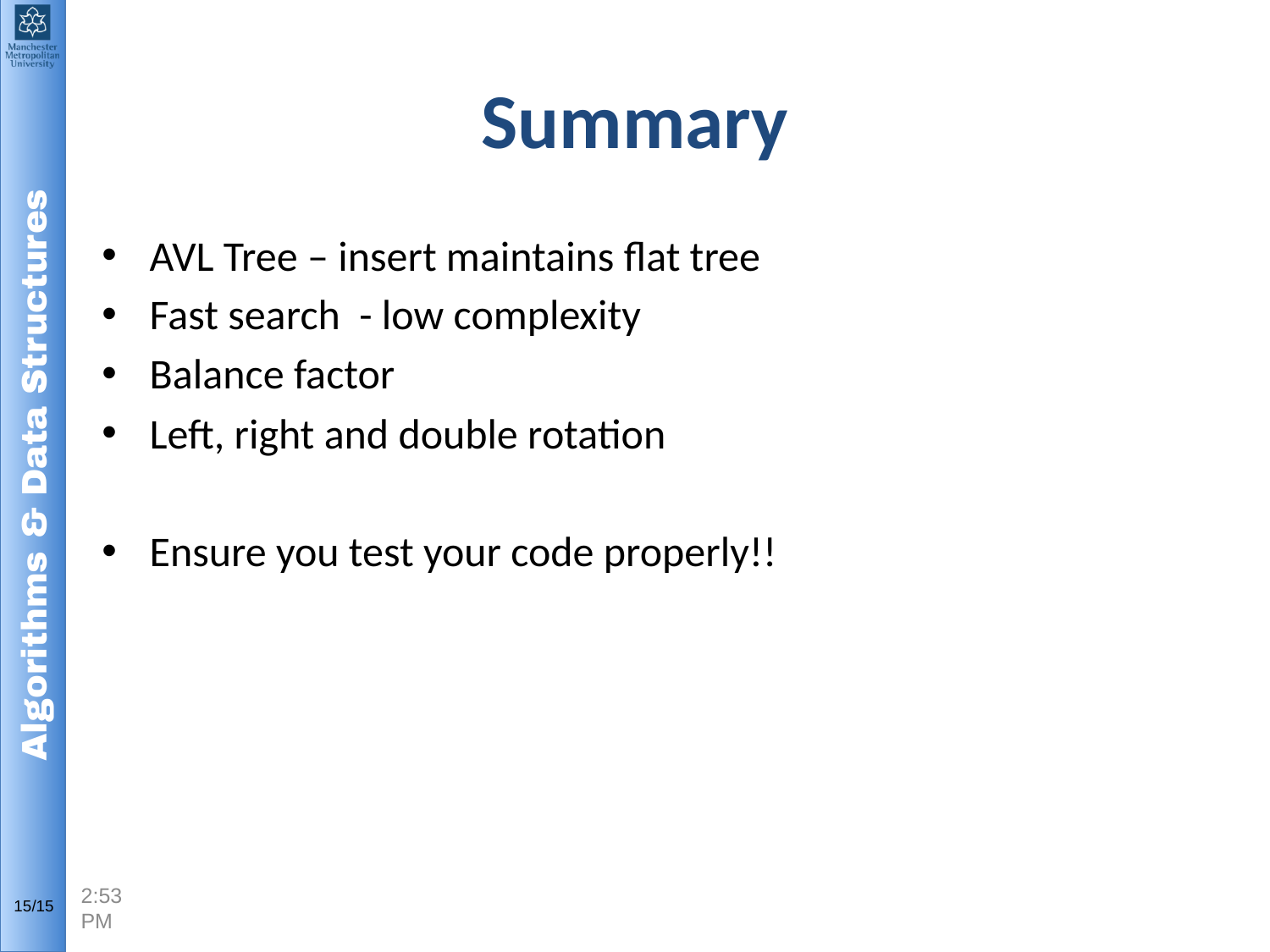

# Summary
AVL Tree – insert maintains flat tree
Fast search  - low complexity
Balance factor
Left, right and double rotation

Ensure you test your code properly!!
2:53 PM